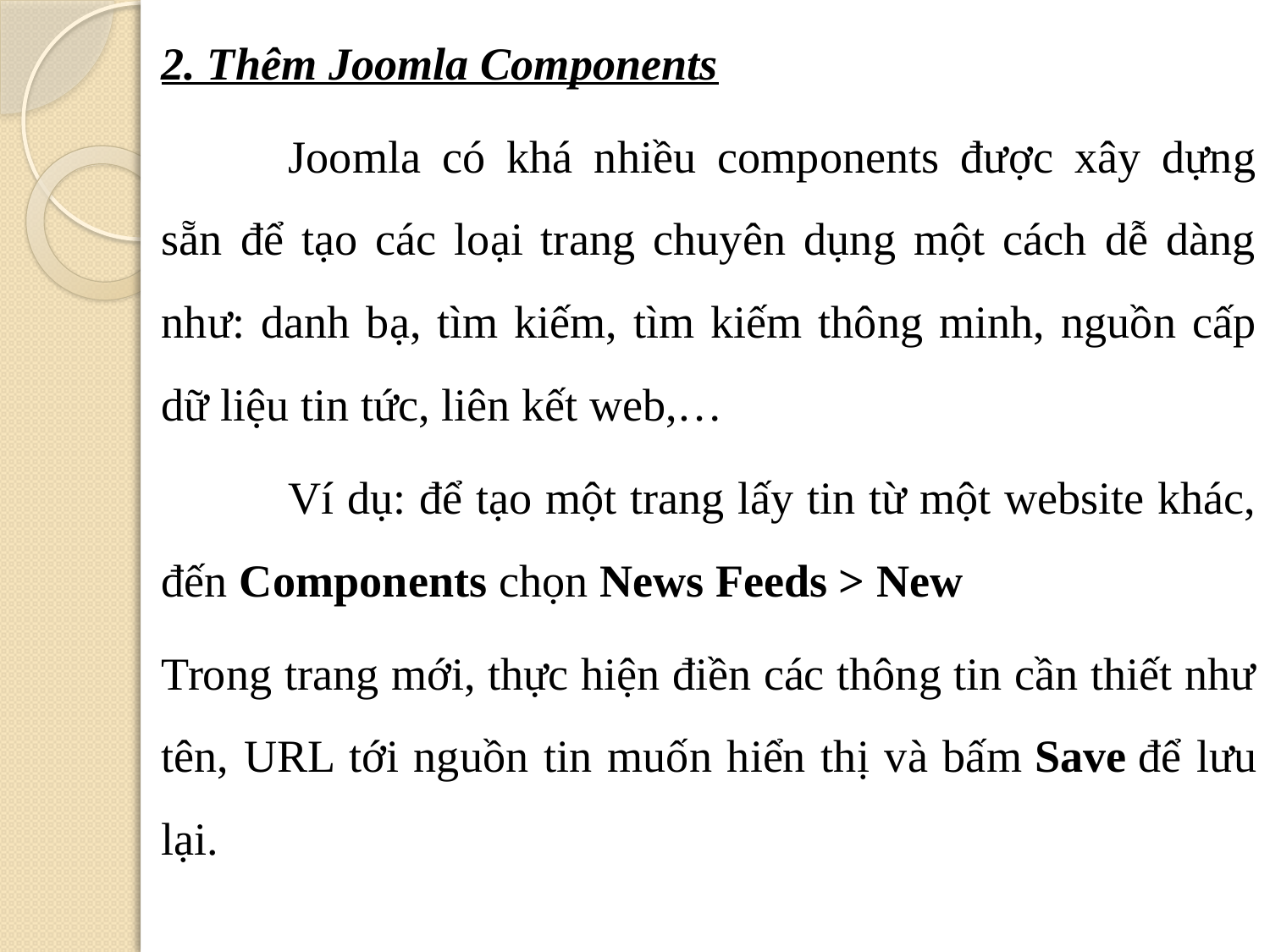

2. Thêm Joomla Components
	Joomla có khá nhiều components được xây dựng sẵn để tạo các loại trang chuyên dụng một cách dễ dàng như: danh bạ, tìm kiếm, tìm kiếm thông minh, nguồn cấp dữ liệu tin tức, liên kết web,…
	Ví dụ: để tạo một trang lấy tin từ một website khác, đến Components chọn News Feeds > New
Trong trang mới, thực hiện điền các thông tin cần thiết như tên, URL tới nguồn tin muốn hiển thị và bấm Save để lưu lại.